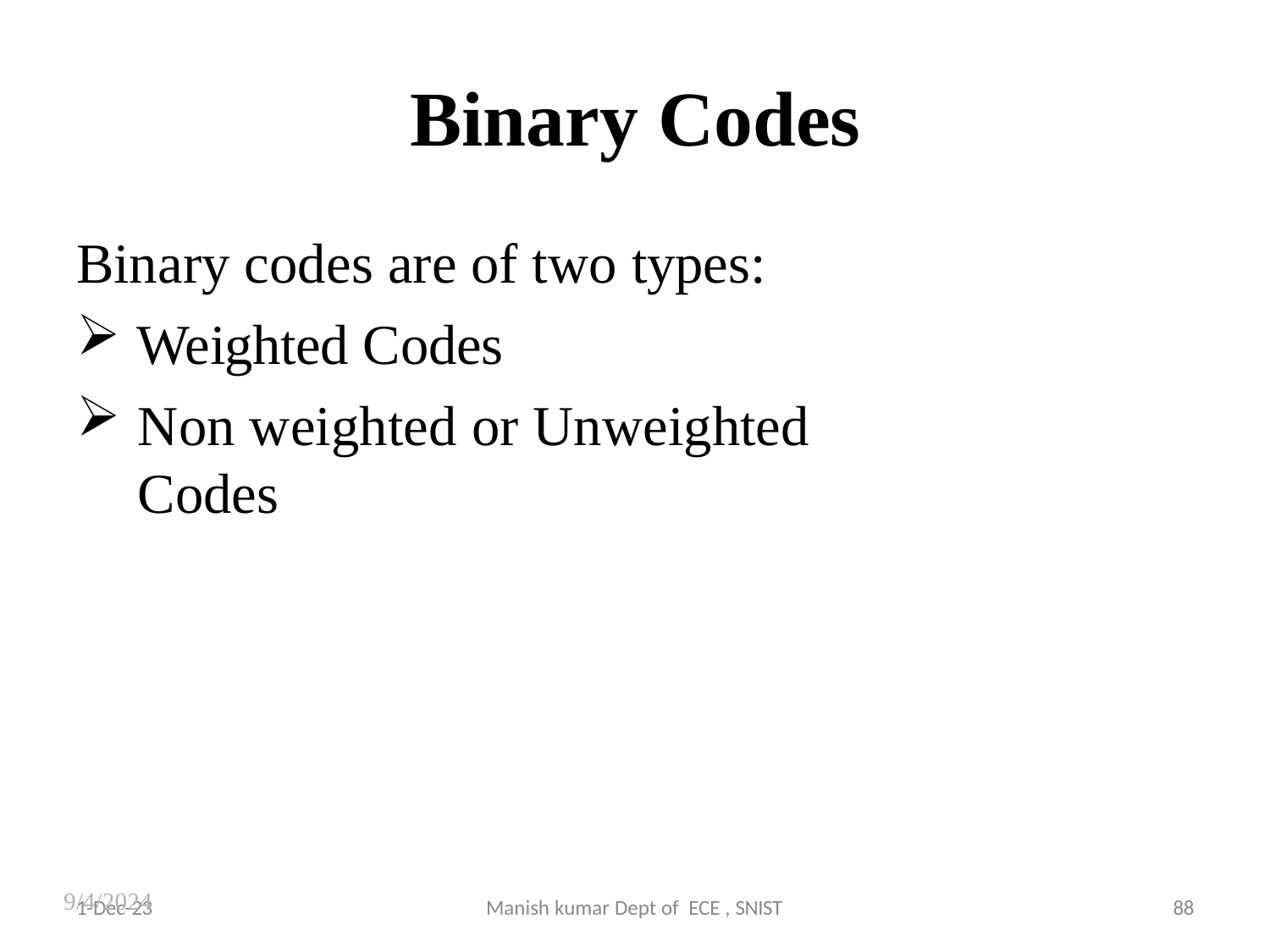

# Binary Codes
Binary codes are of two types:
Weighted Codes
Non weighted or Unweighted Codes
9/4/2024
88
1-Dec-23
Manish kumar Dept of ECE , SNIST